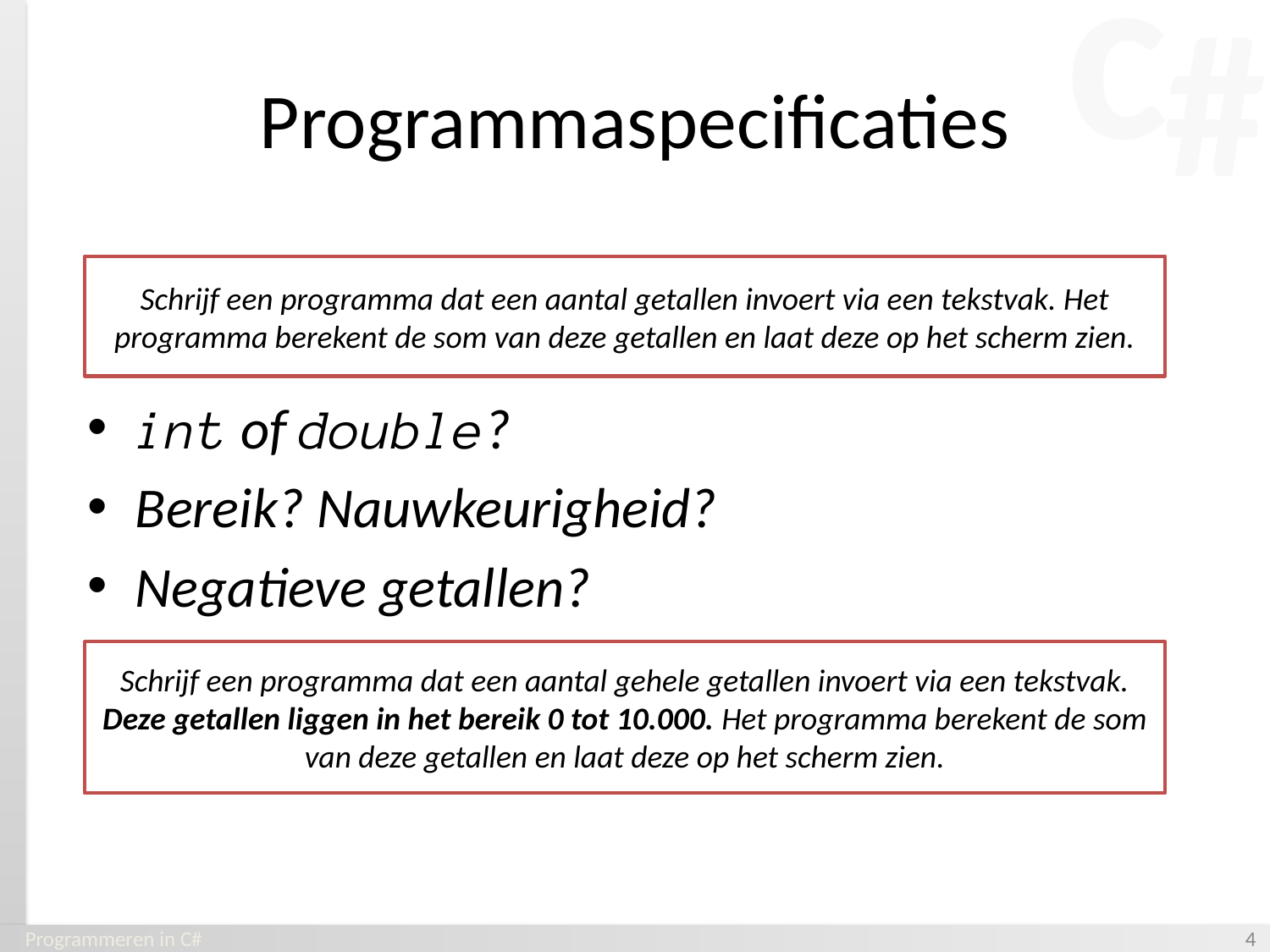

# Programmaspecificaties
Schrijf een programma dat een aantal getallen invoert via een tekstvak. Het programma berekent de som van deze getallen en laat deze op het scherm zien.
int of double?
Bereik? Nauwkeurigheid?
Negatieve getallen?
Schrijf een programma dat een aantal gehele getallen invoert via een tekstvak. Deze getallen liggen in het bereik 0 tot 10.000. Het programma berekent de som van deze getallen en laat deze op het scherm zien.
Programmeren in C#
4